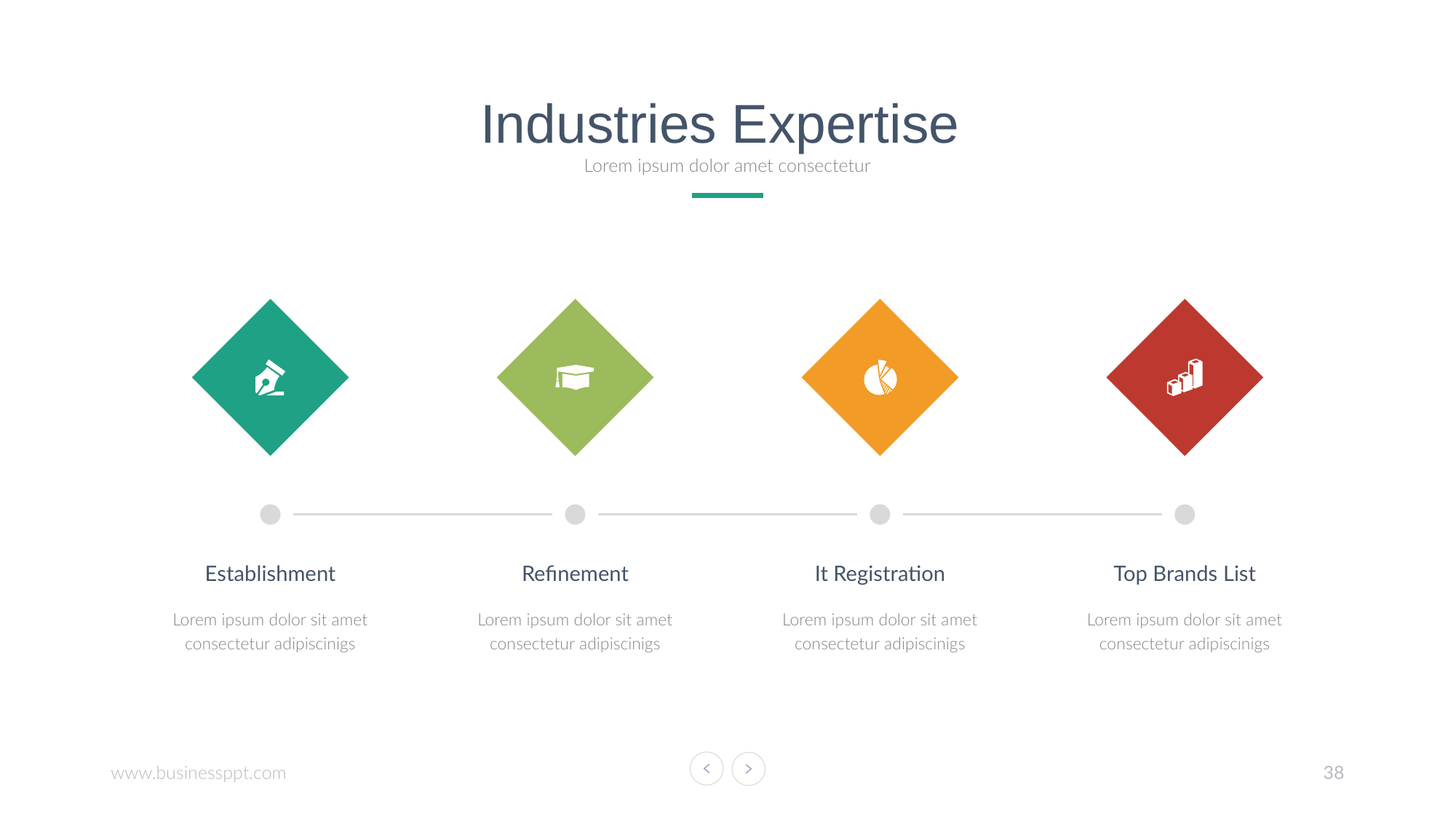

Industries Expertise
Lorem ipsum dolor amet consectetur

Establishment
Lorem ipsum dolor sit amet consectetur adipiscinigs
Refinement
Lorem ipsum dolor sit amet consectetur adipiscinigs
It Registration
Lorem ipsum dolor sit amet consectetur adipiscinigs
Top Brands List
Lorem ipsum dolor sit amet consectetur adipiscinigs
www.businessppt.com
38